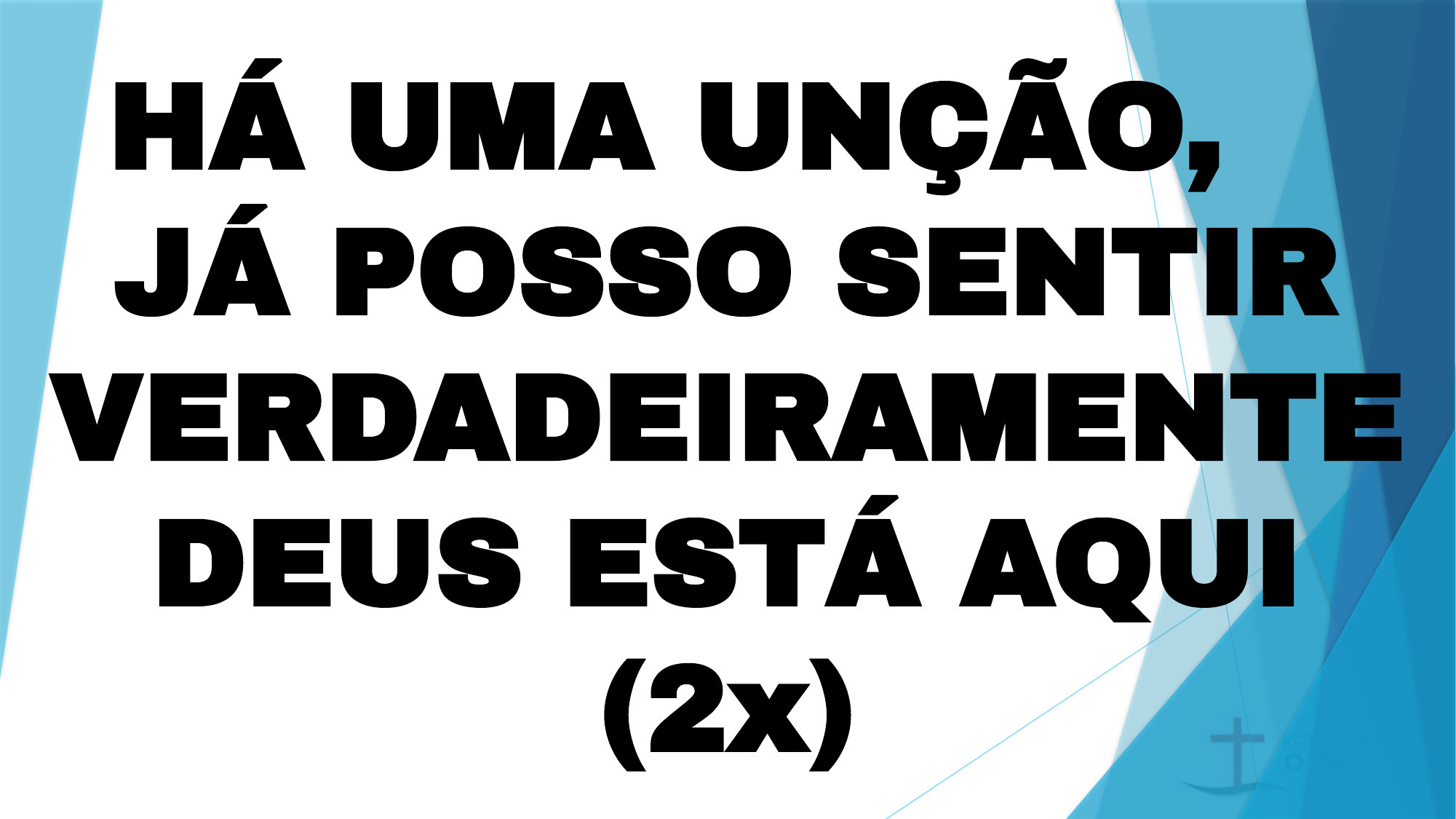

# HÁ UMA UNÇÃO,    JÁ POSSO SENTIR VERDADEIRAMENTE DEUS ESTÁ AQUI (2x)